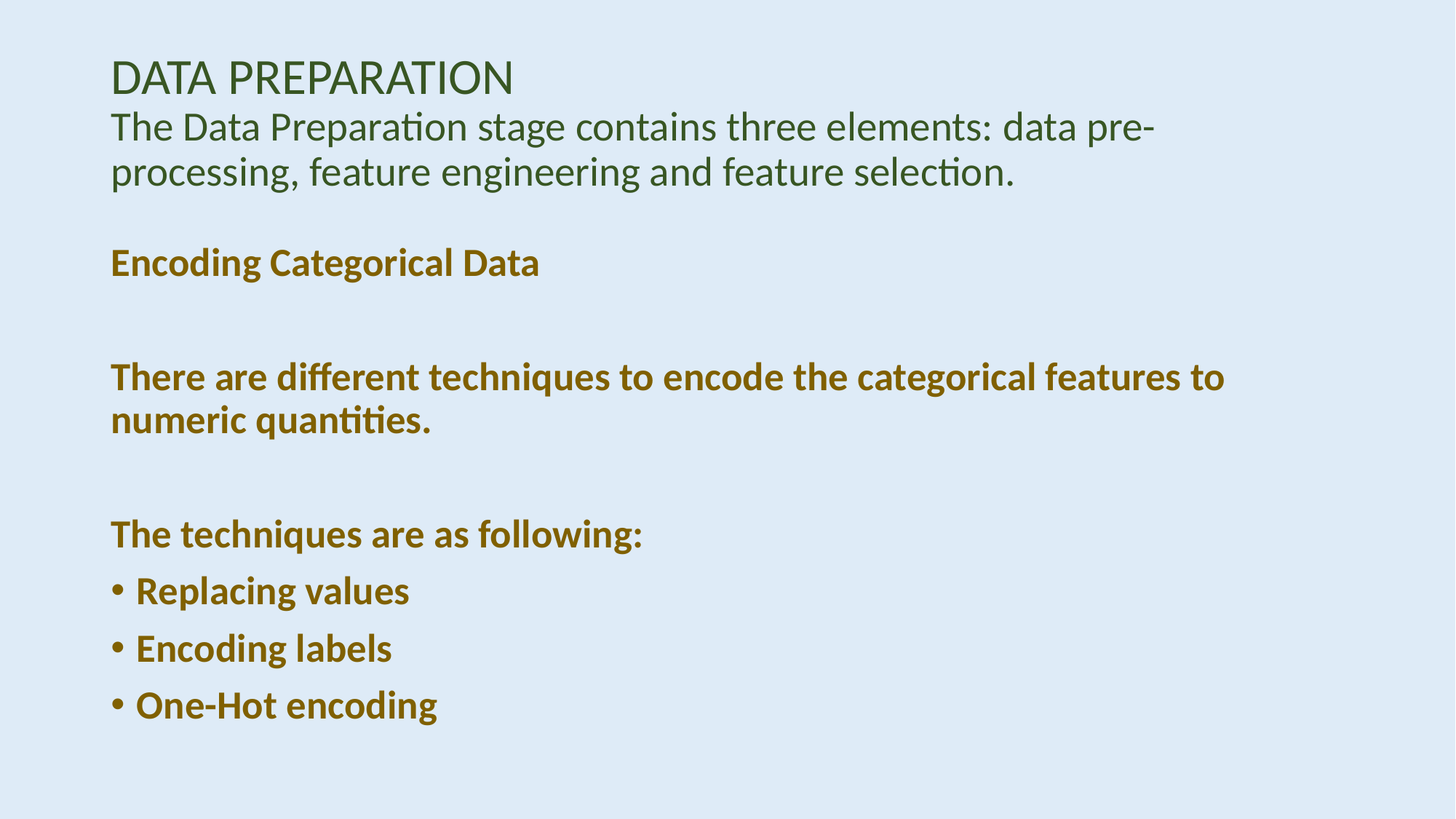

# DATA PREPARATION The Data Preparation stage contains three elements: data pre-processing, feature engineering and feature selection.
Encoding Categorical Data

There are different techniques to encode the categorical features to numeric quantities.

The techniques are as following:
Replacing values
Encoding labels
One-Hot encoding